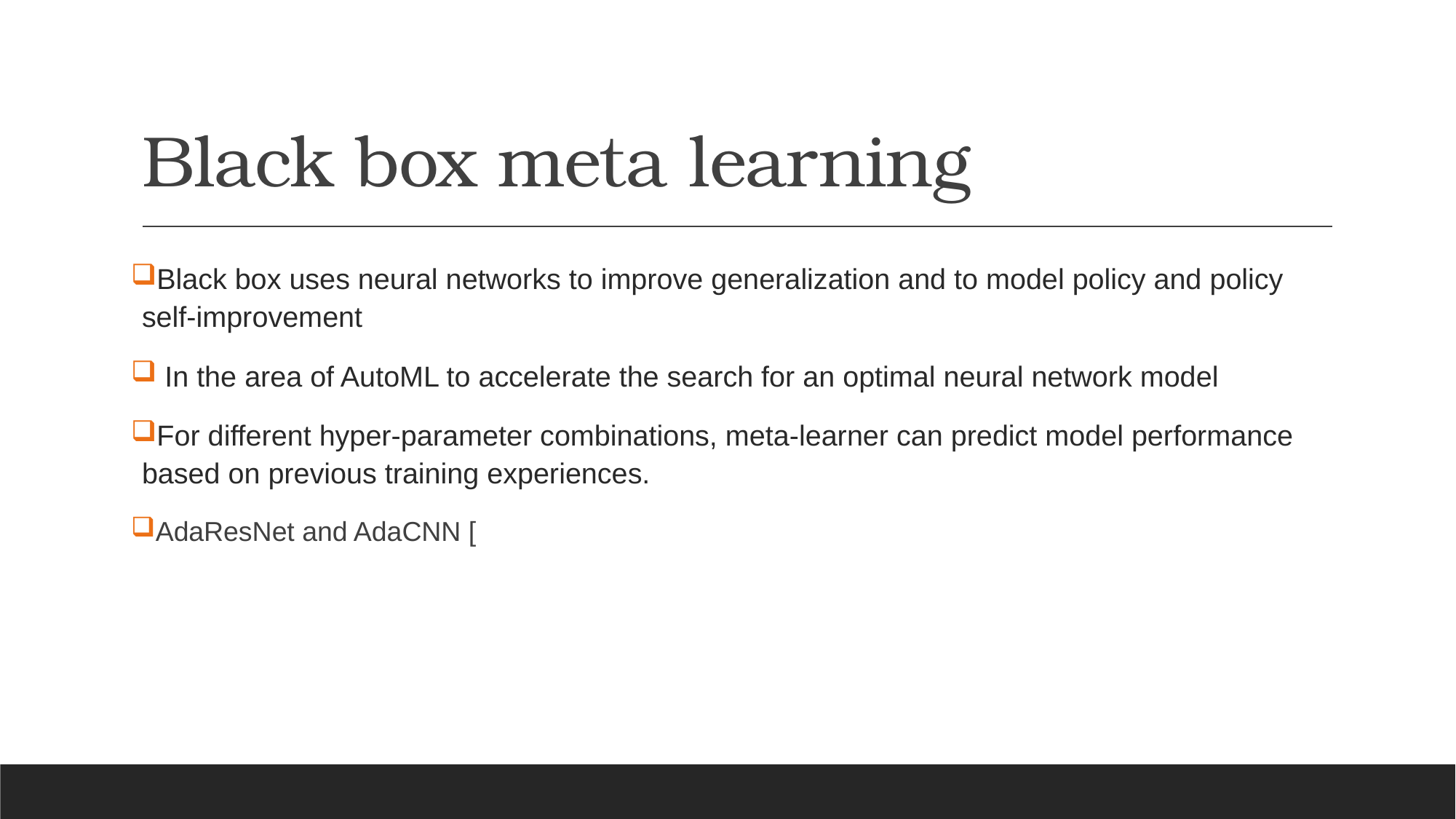

# Black box meta learning
Black box uses neural networks to improve generalization and to model policy and policy self-improvement
 In the area of AutoML to accelerate the search for an optimal neural network model
For different hyper-parameter combinations, meta-learner can predict model performance based on previous training experiences.
AdaResNet and AdaCNN [